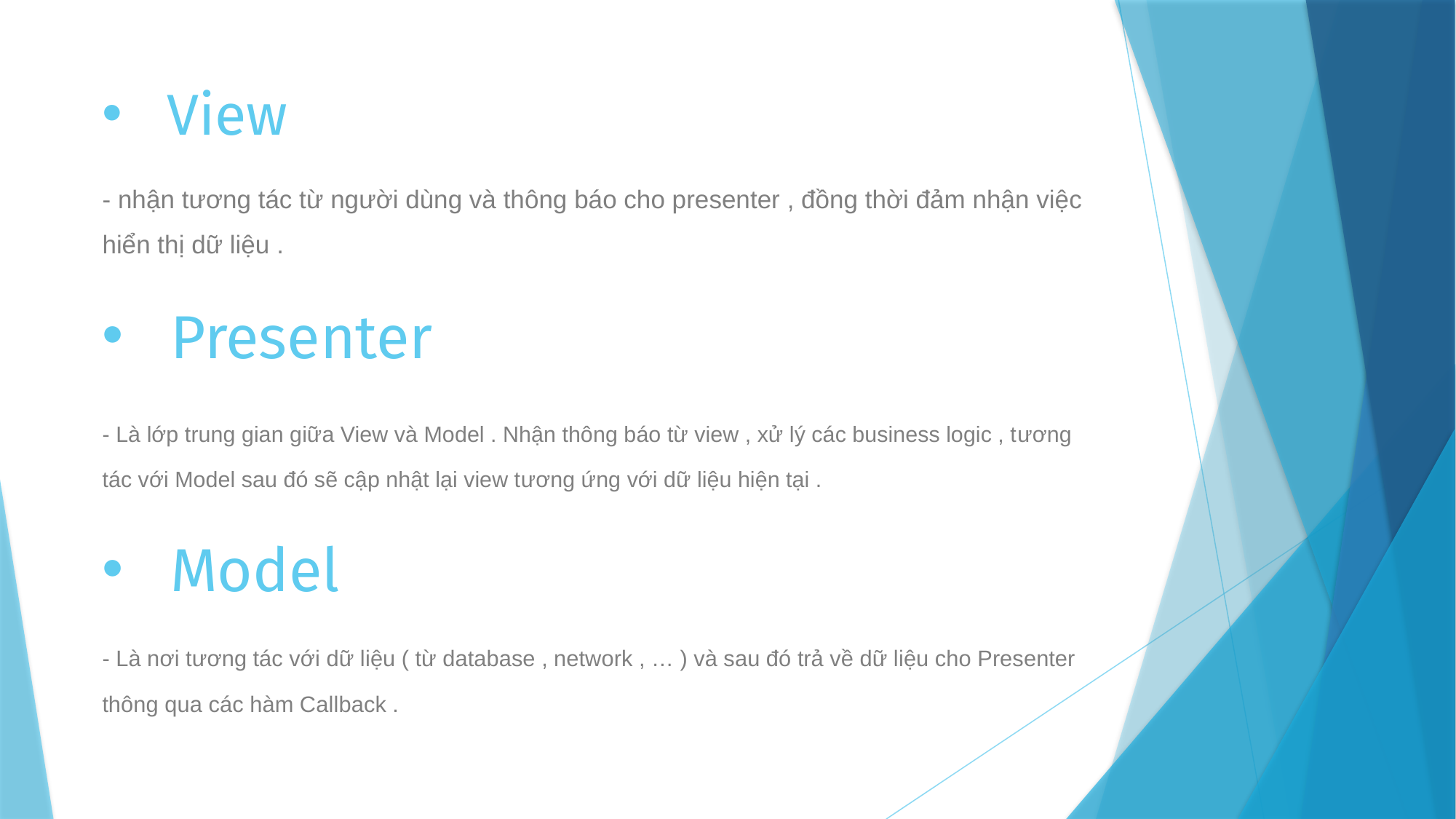

View
- nhận tương tác từ người dùng và thông báo cho presenter , đồng thời đảm nhận việc hiển thị dữ liệu .
# Presenter
- Là lớp trung gian giữa View và Model . Nhận thông báo từ view , xử lý các business logic , tương tác với Model sau đó sẽ cập nhật lại view tương ứng với dữ liệu hiện tại .
Model

- Là nơi tương tác với dữ liệu ( từ database , network , … ) và sau đó trả về dữ liệu cho Presenter thông qua các hàm Callback .